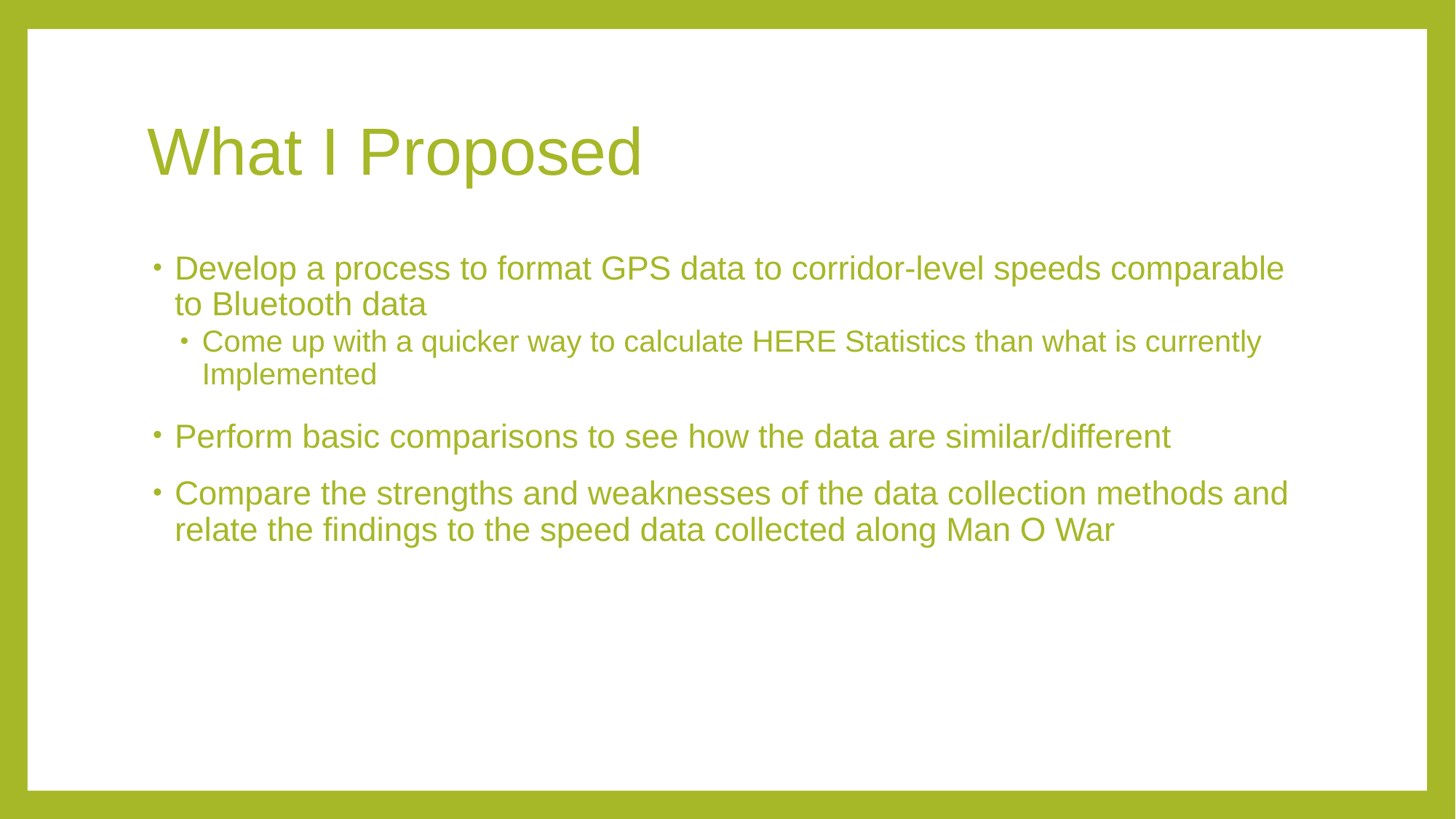

# What I Proposed
Develop a process to format GPS data to corridor-level speeds comparable to Bluetooth data
Come up with a quicker way to calculate HERE Statistics than what is currently Implemented
Perform basic comparisons to see how the data are similar/different
Compare the strengths and weaknesses of the data collection methods and relate the findings to the speed data collected along Man O War